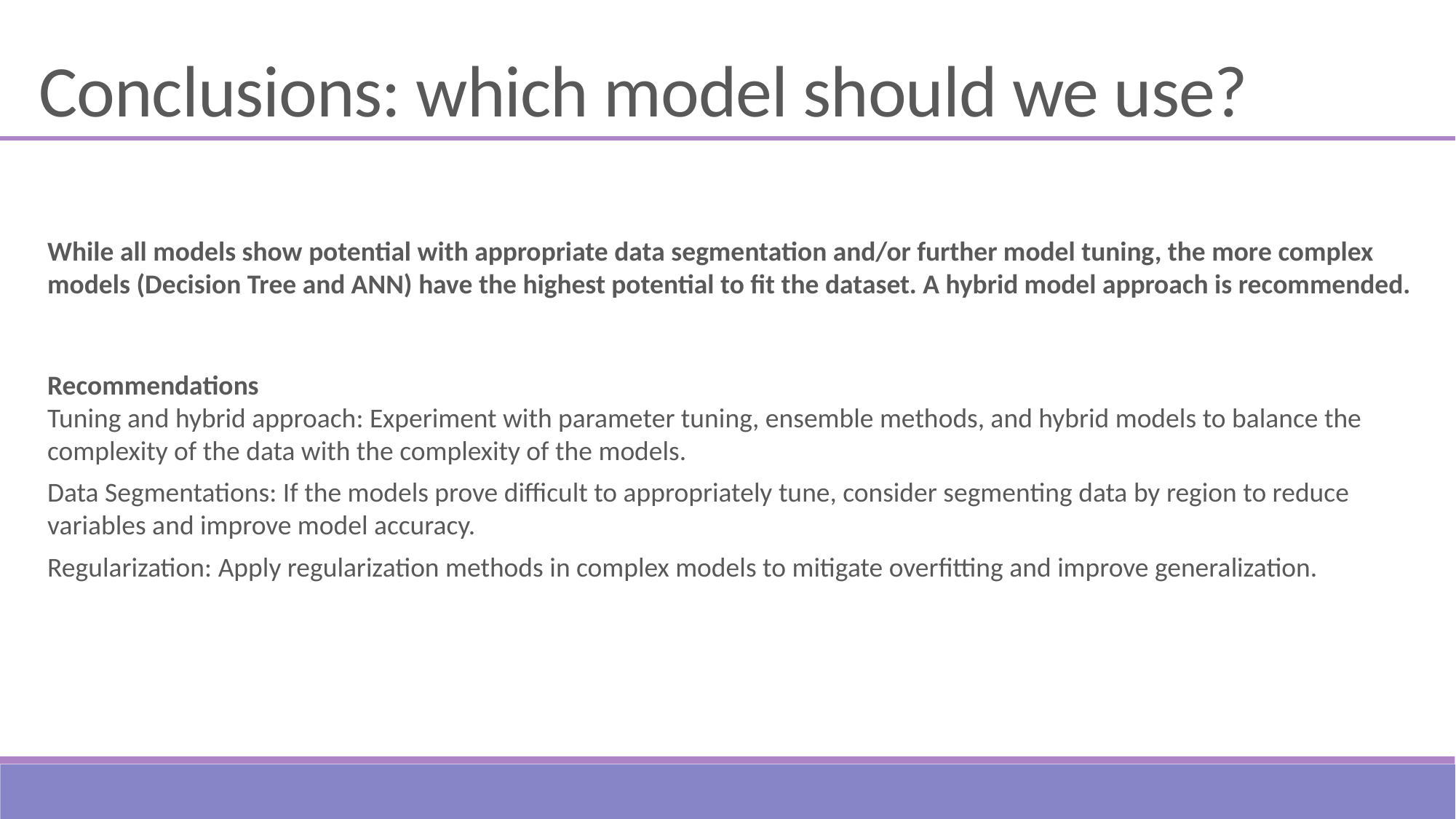

Conclusions: which model should we use?

While all models show potential with appropriate data segmentation and/or further model tuning, the more complex models (Decision Tree and ANN) have the highest potential to fit the dataset. A hybrid model approach is recommended.

Recommendations
Tuning and hybrid approach: Experiment with parameter tuning, ensemble methods, and hybrid models to balance the complexity of the data with the complexity of the models.
Data Segmentations: If the models prove difficult to appropriately tune, consider segmenting data by region to reduce variables and improve model accuracy.
Regularization: Apply regularization methods in complex models to mitigate overfitting and improve generalization.